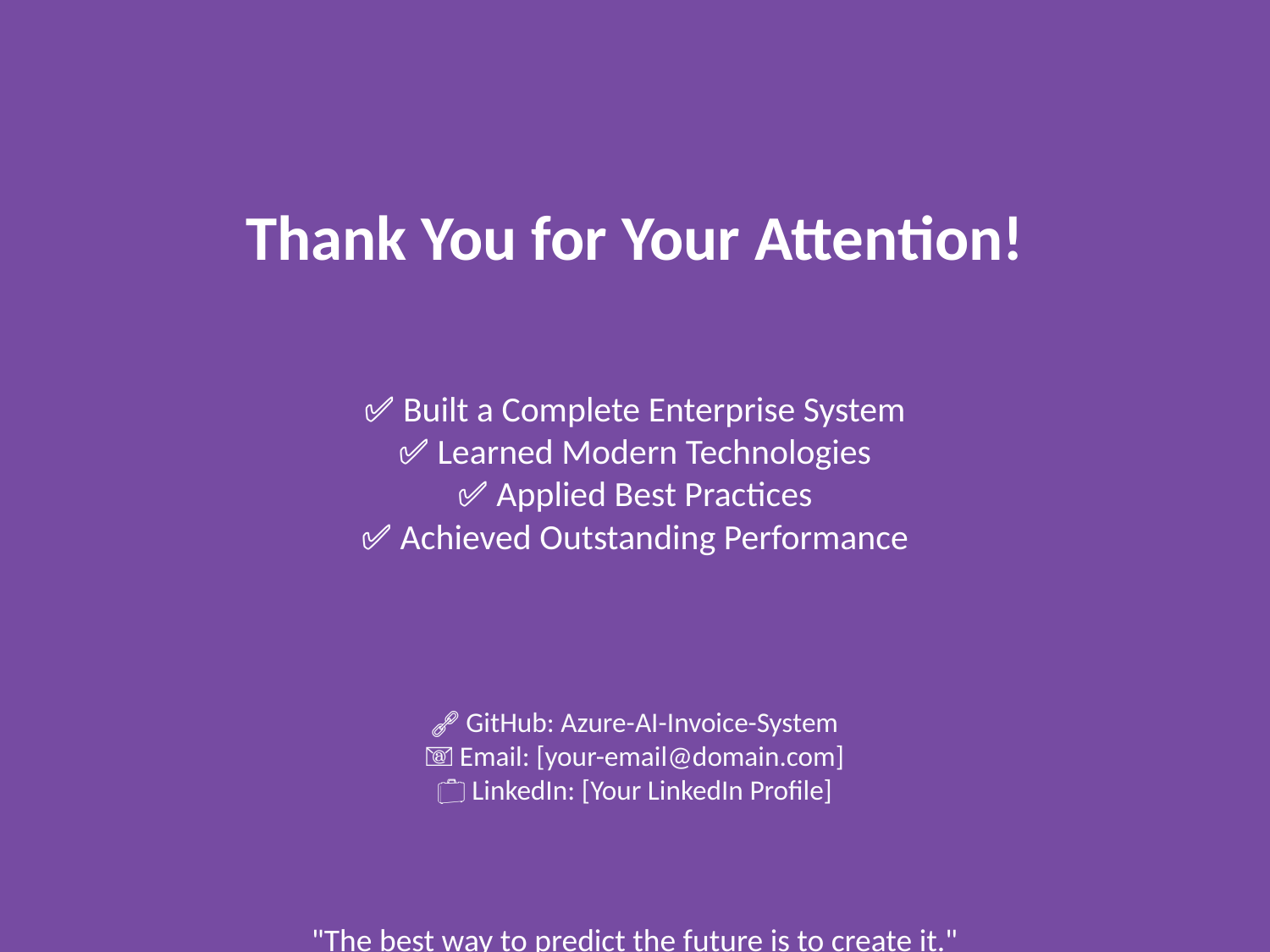

Thank You for Your Attention!
✅ Built a Complete Enterprise System
✅ Learned Modern Technologies
✅ Applied Best Practices
✅ Achieved Outstanding Performance
🔗 GitHub: Azure-AI-Invoice-System
📧 Email: [your-email@domain.com]
💼 LinkedIn: [Your LinkedIn Profile]
"The best way to predict the future is to create it."